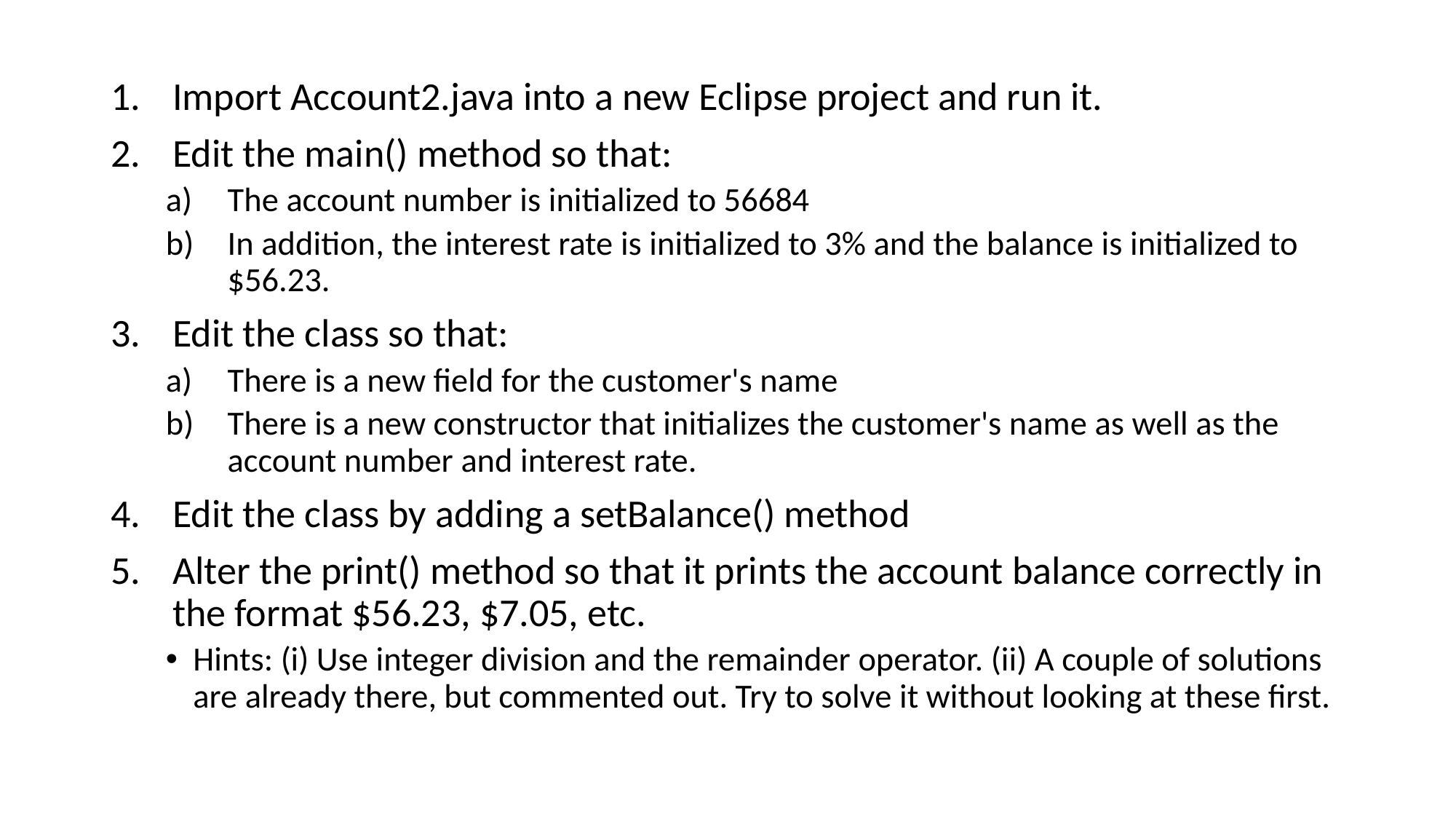

Import Account2.java into a new Eclipse project and run it.
Edit the main() method so that:
The account number is initialized to 56684
In addition, the interest rate is initialized to 3% and the balance is initialized to $56.23.
Edit the class so that:
There is a new field for the customer's name
There is a new constructor that initializes the customer's name as well as the account number and interest rate.
Edit the class by adding a setBalance() method
Alter the print() method so that it prints the account balance correctly in the format $56.23, $7.05, etc.
Hints: (i) Use integer division and the remainder operator. (ii) A couple of solutions are already there, but commented out. Try to solve it without looking at these first.